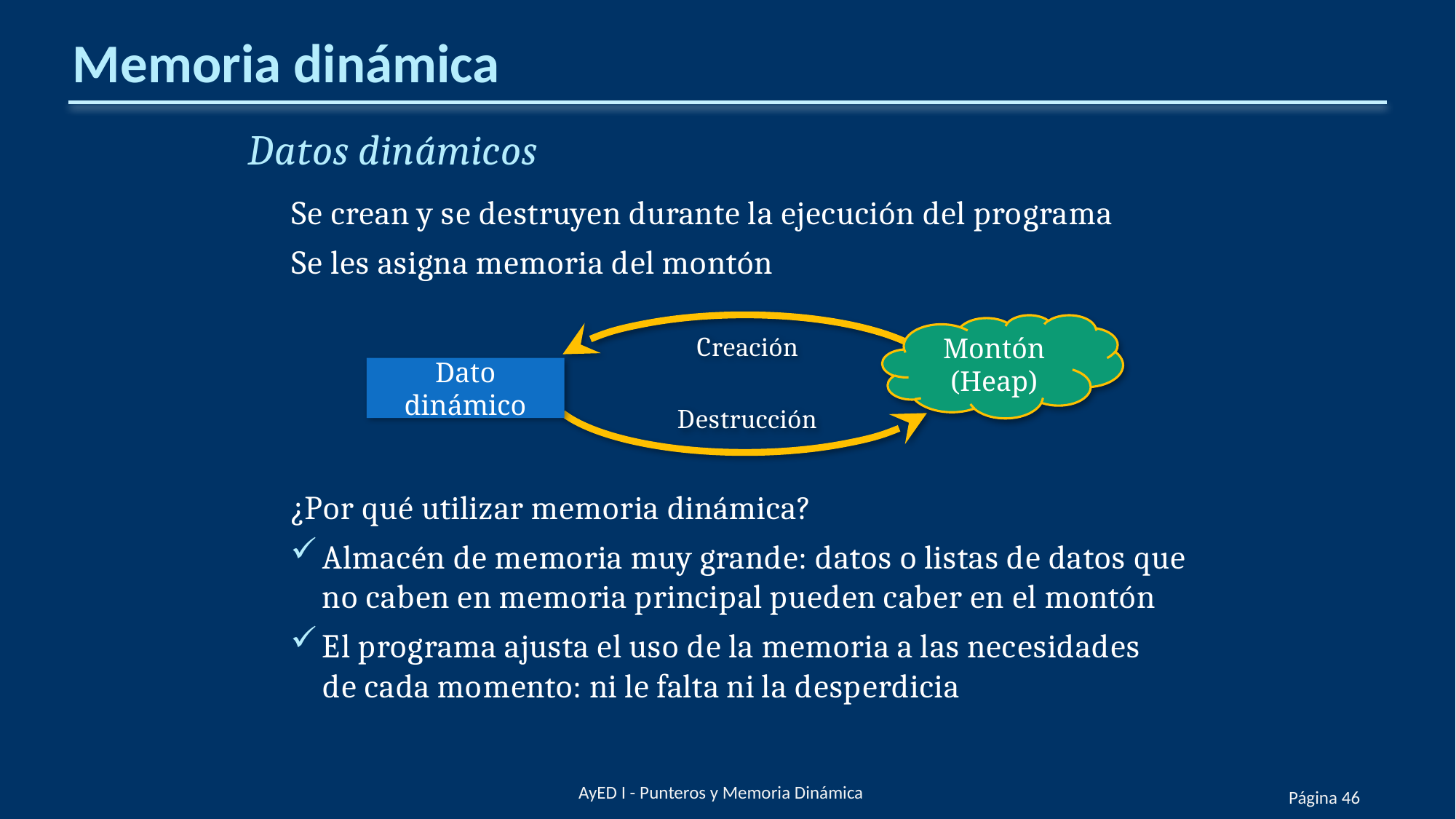

# Memoria dinámica
Datos dinámicos
Se crean y se destruyen durante la ejecución del programa
Se les asigna memoria del montón

¿Por qué utilizar memoria dinámica?
Almacén de memoria muy grande: datos o listas de datos que no caben en memoria principal pueden caber en el montón
El programa ajusta el uso de la memoria a las necesidades
de cada momento: ni le falta ni la desperdicia

Creación
Montón
(Heap)

Destrucción
Dato dinámico
AyED I - Punteros y Memoria Dinámica
Página 46